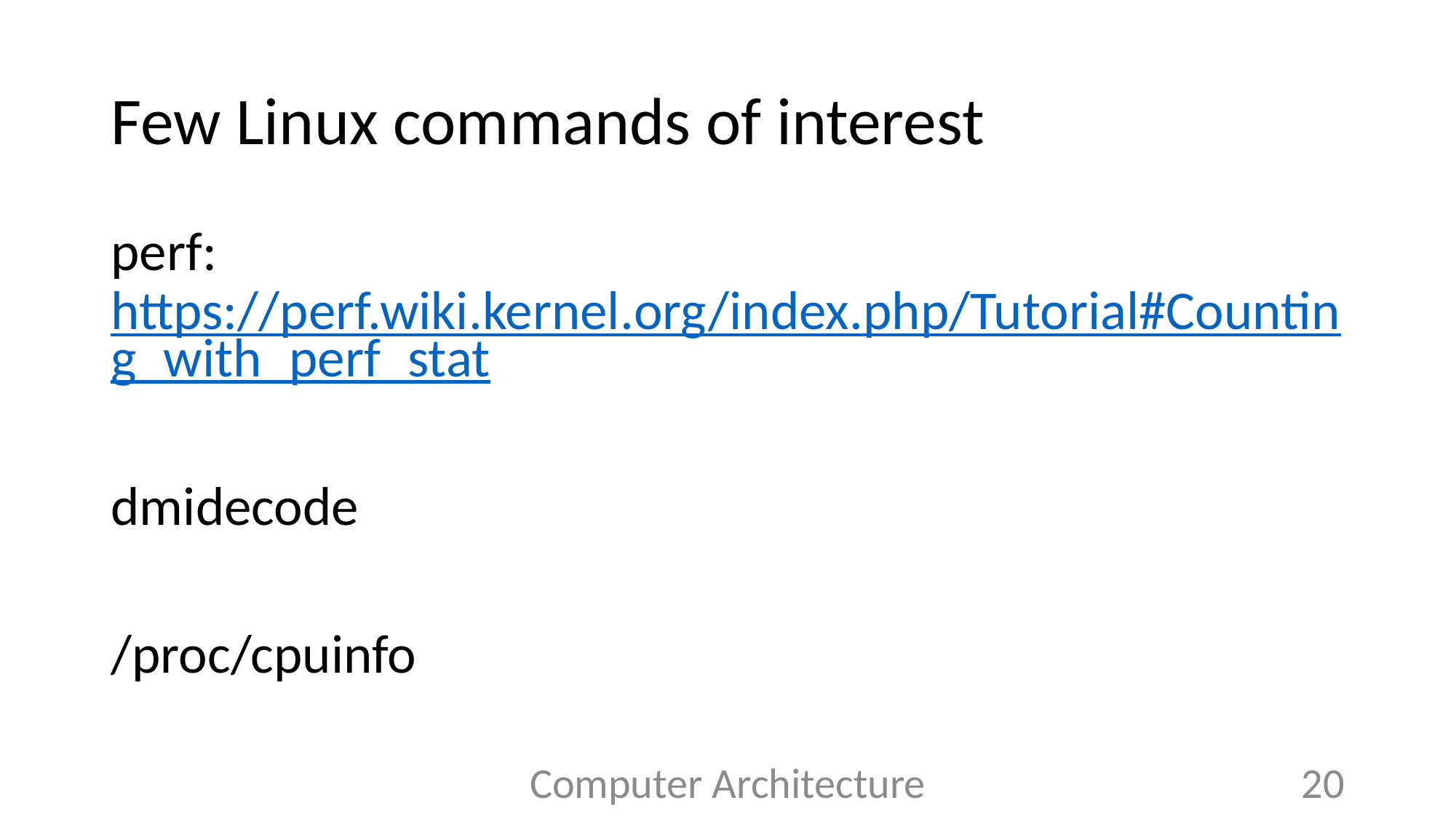

# Few Linux commands of interest
perf: https://perf.wiki.kernel.org/index.php/Tutorial#Counting_with_perf_stat

dmidecode

/proc/cpuinfo
Computer Architecture
20